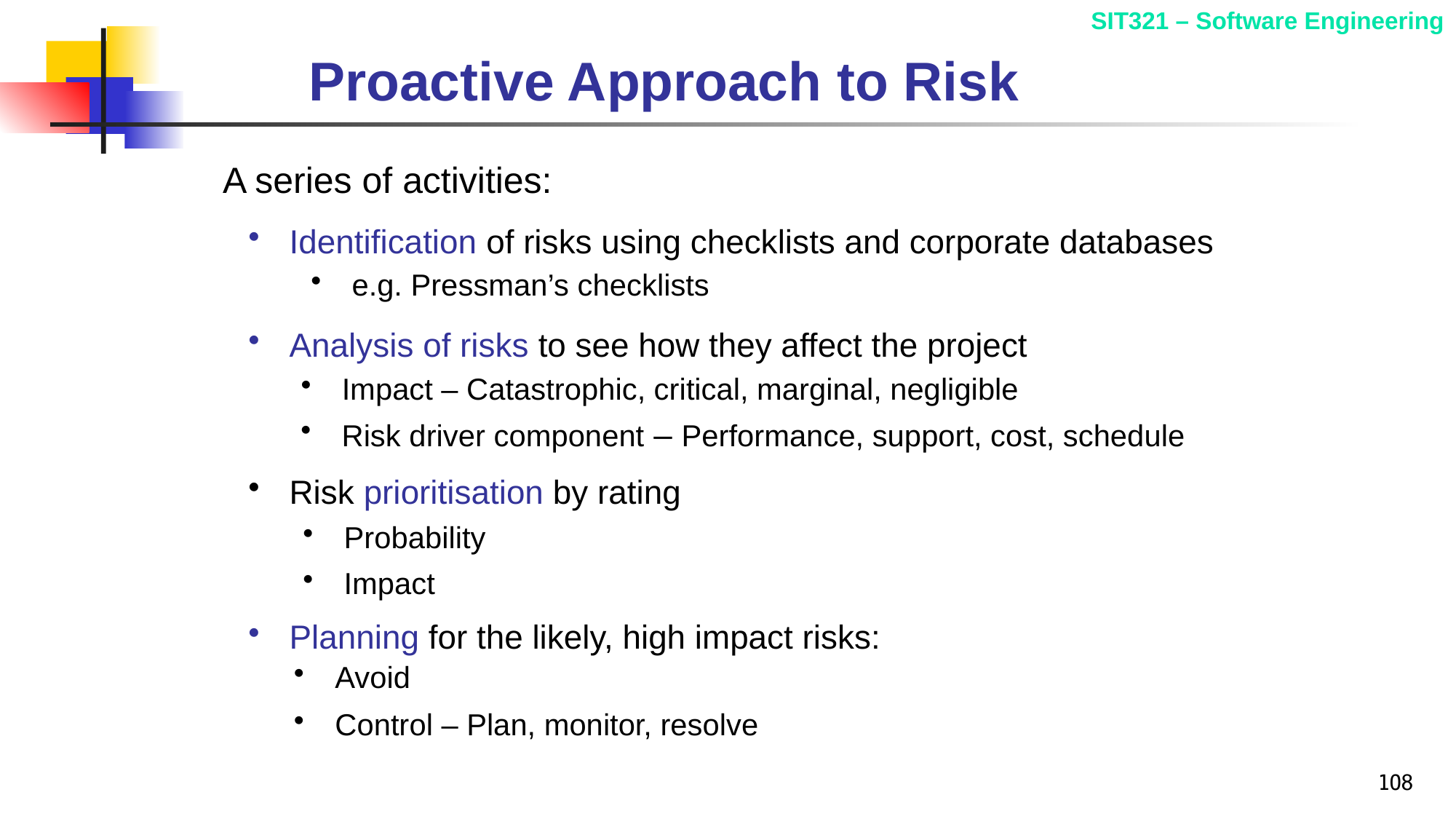

# Proactive Approach to Risk
A series of activities:
Identification of risks using checklists and corporate databases
e.g. Pressman’s checklists
Analysis of risks to see how they affect the project
Impact – Catastrophic, critical, marginal, negligible
Risk driver component – Performance, support, cost, schedule
Risk prioritisation by rating
Probability
Impact
Planning for the likely, high impact risks:
Avoid
Control – Plan, monitor, resolve
108